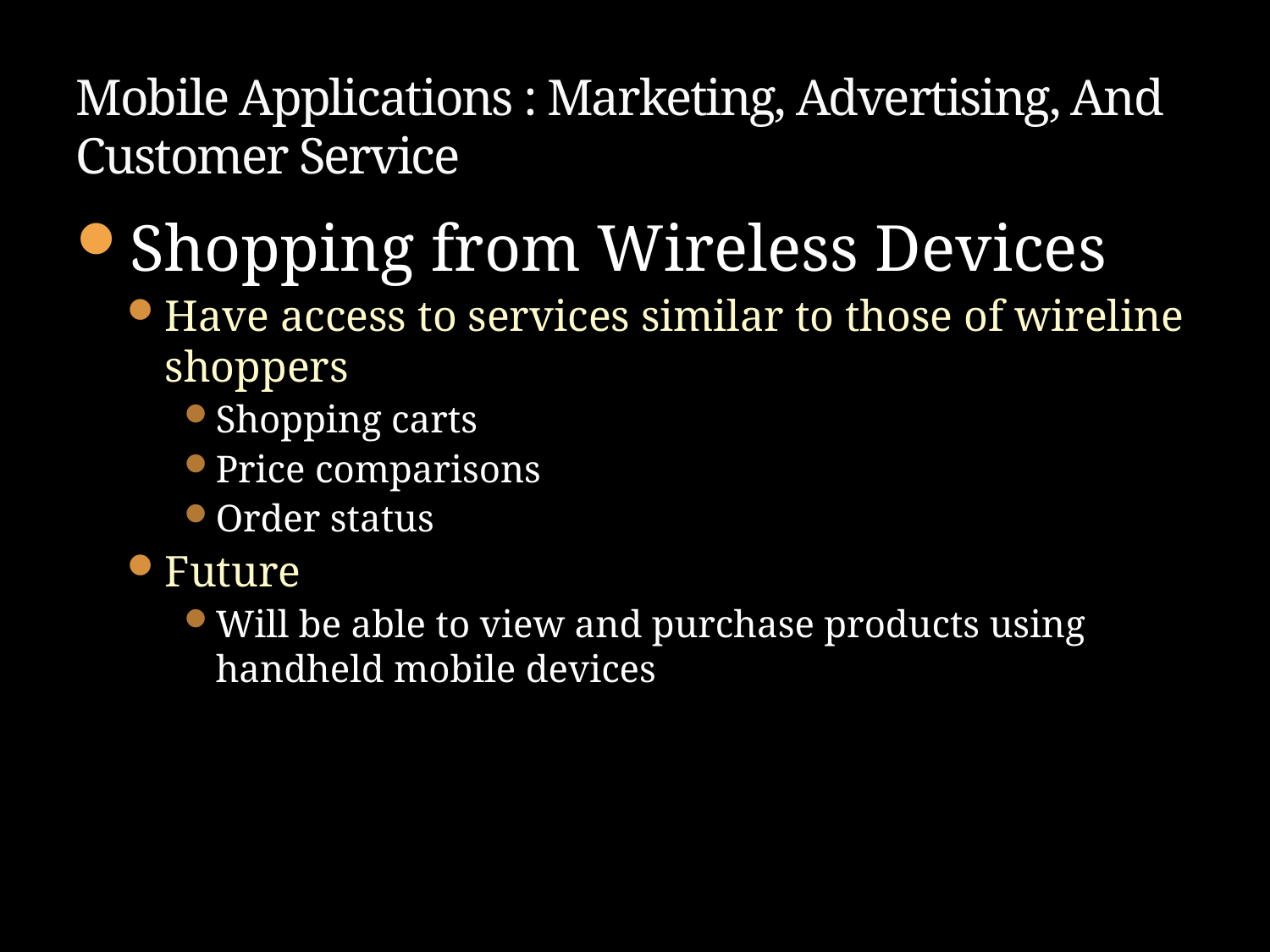

# Mobile Applications : Marketing, Advertising, And Customer Service
Shopping from Wireless Devices
Have access to services similar to those of wireline shoppers
Shopping carts
Price comparisons
Order status
Future
Will be able to view and purchase products using handheld mobile devices